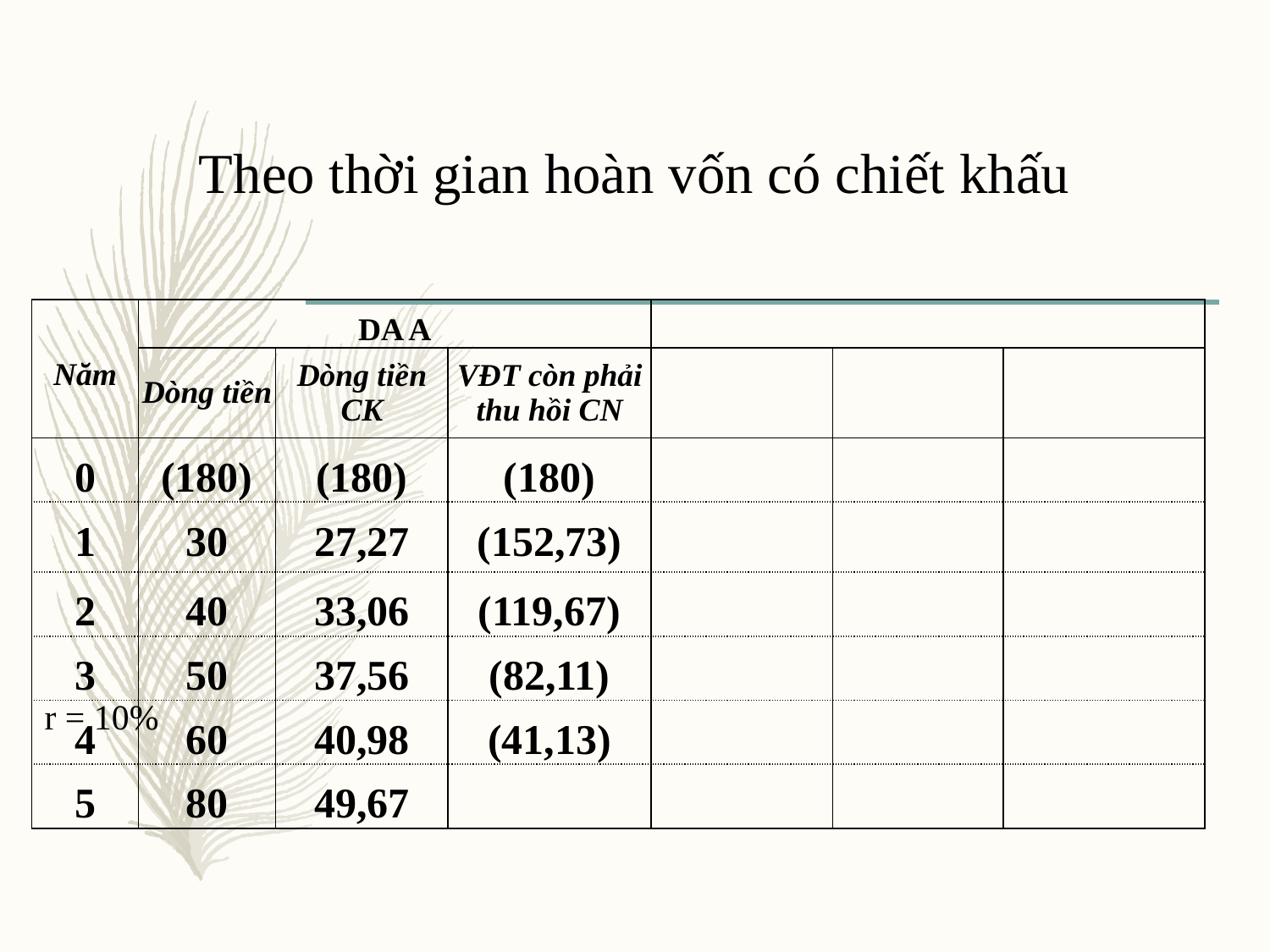

# Theo thời gian hoàn vốn có chiết khấu

r = 10%
| Năm | DA A |  |  |  |  |  |
| --- | --- | --- | --- | --- | --- | --- |
|  | Dòng tiền | Dòng tiền CK | VĐT còn phải thu hồi CN |  |  |  |
| 0 | (180) | (180) | (180) |  |  |  |
| 1 | 30 | 27,27 | (152,73) |  |  |  |
| 2 | 40 | 33,06 | (119,67) |  |  |  |
| 3 | 50 | 37,56 | (82,11) |  |  |  |
| 4 | 60 | 40,98 | (41,13) |  |  |  |
| 5 | 80 | 49,67 |  |  |  |  |